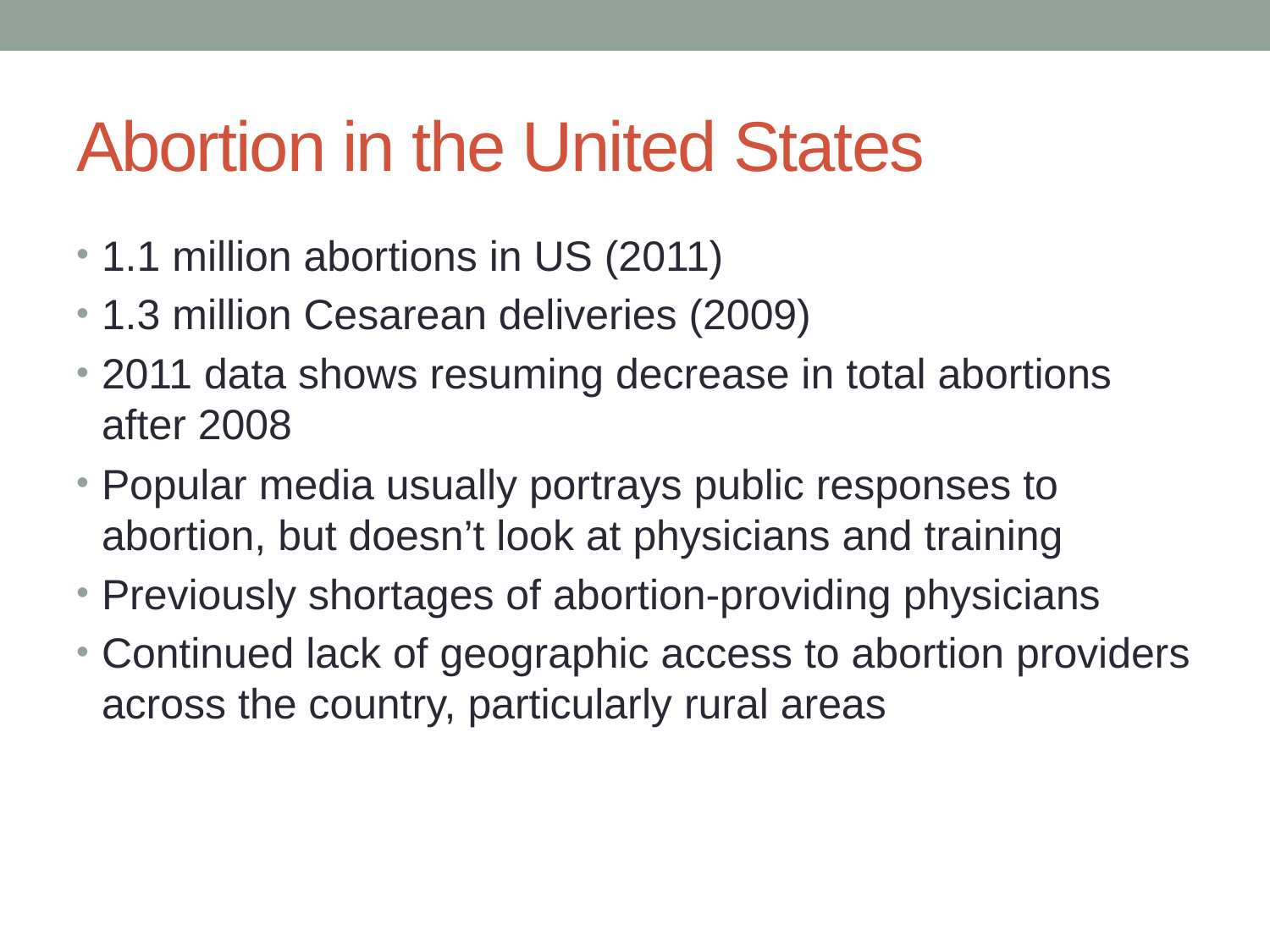

# Abortion in the United States
1.1 million abortions in US (2011)
1.3 million Cesarean deliveries (2009)
2011 data shows resuming decrease in total abortions after 2008
Popular media usually portrays public responses to abortion, but doesn’t look at physicians and training
Previously shortages of abortion-providing physicians
Continued lack of geographic access to abortion providers across the country, particularly rural areas